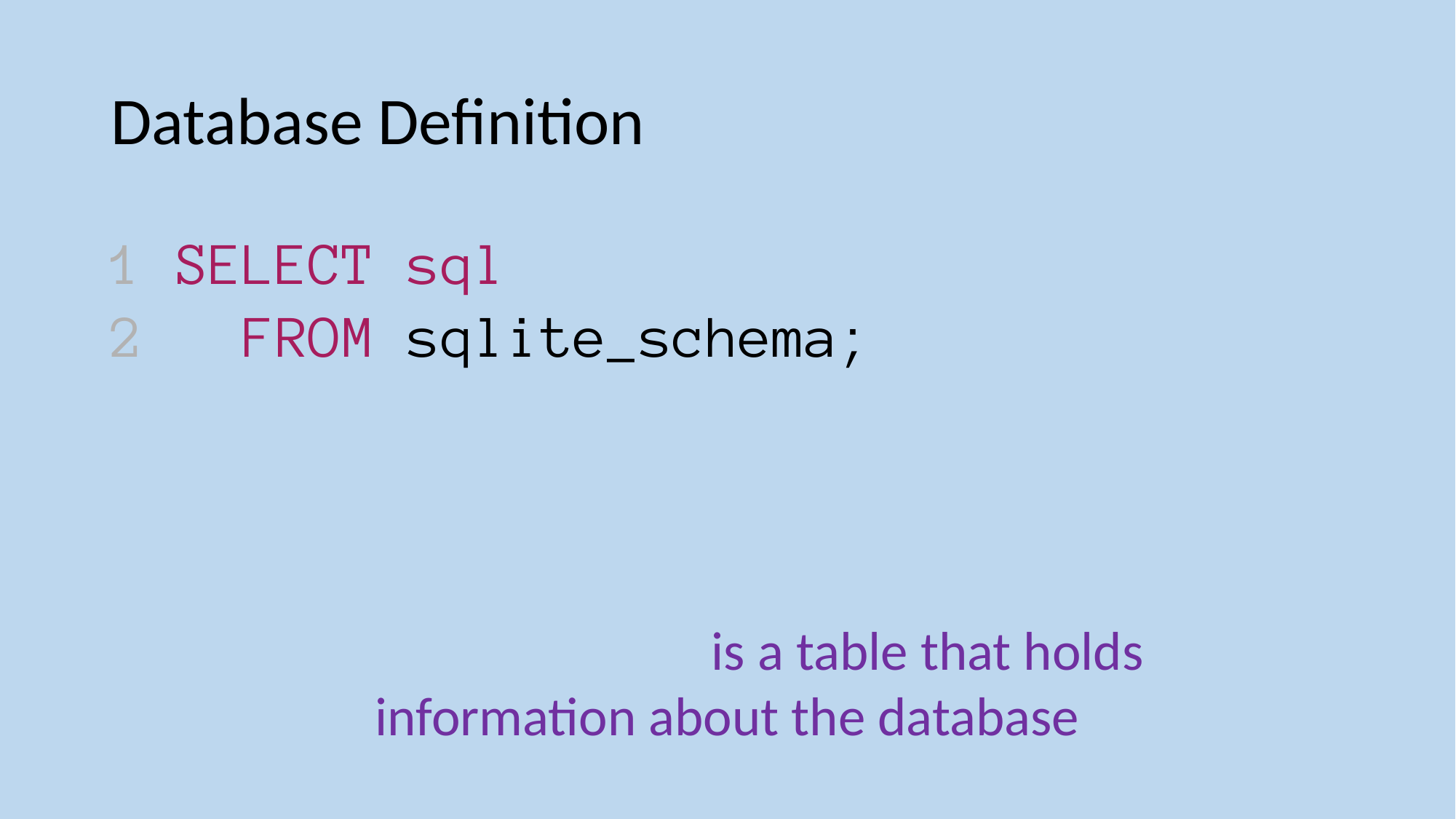

# Database Definition
1 SELECT sql
2   FROM sqlite_schema;
              is a table that holds information about the database